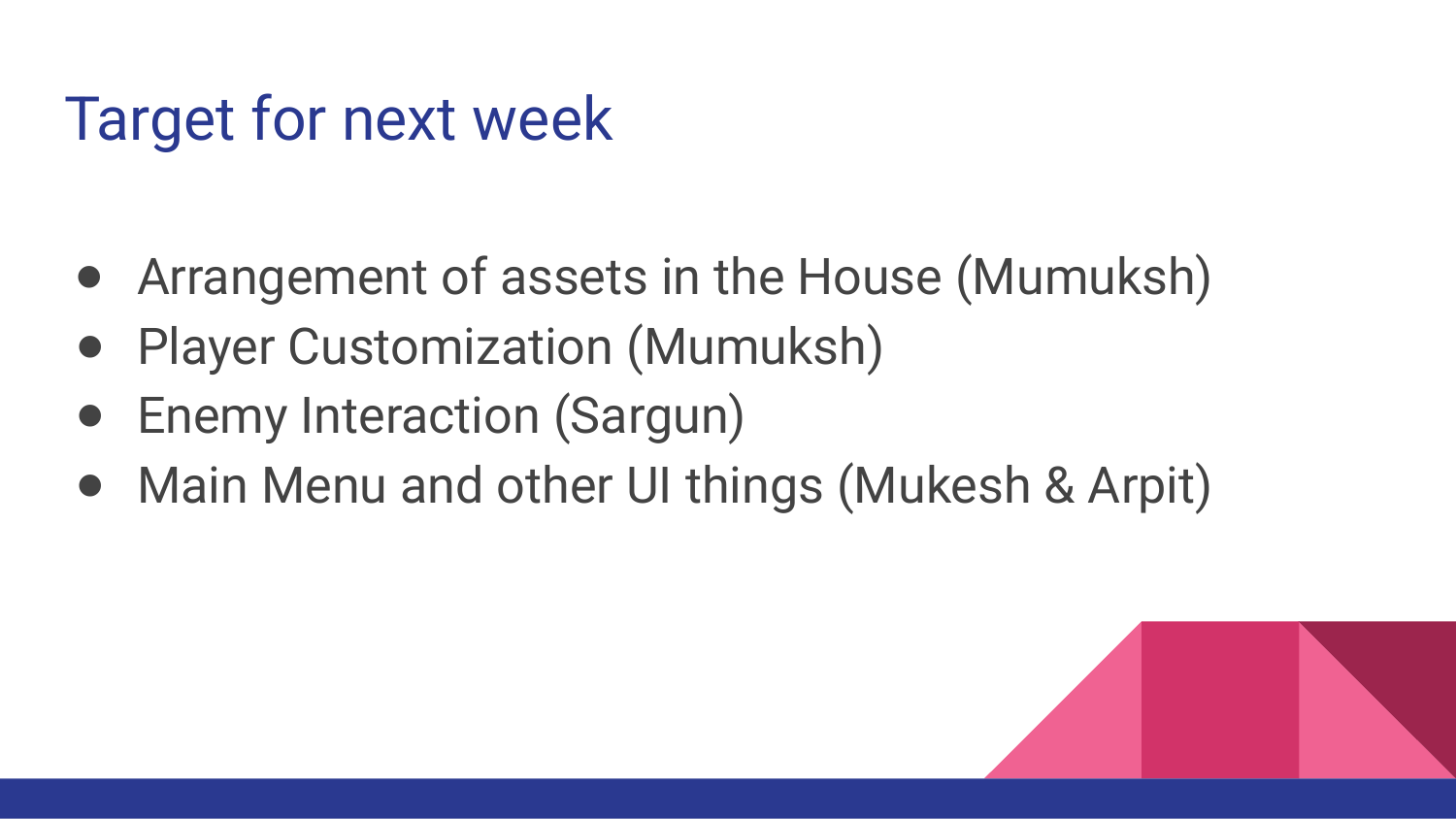

# Target for next week
Arrangement of assets in the House (Mumuksh)
Player Customization (Mumuksh)
Enemy Interaction (Sargun)
Main Menu and other UI things (Mukesh & Arpit)